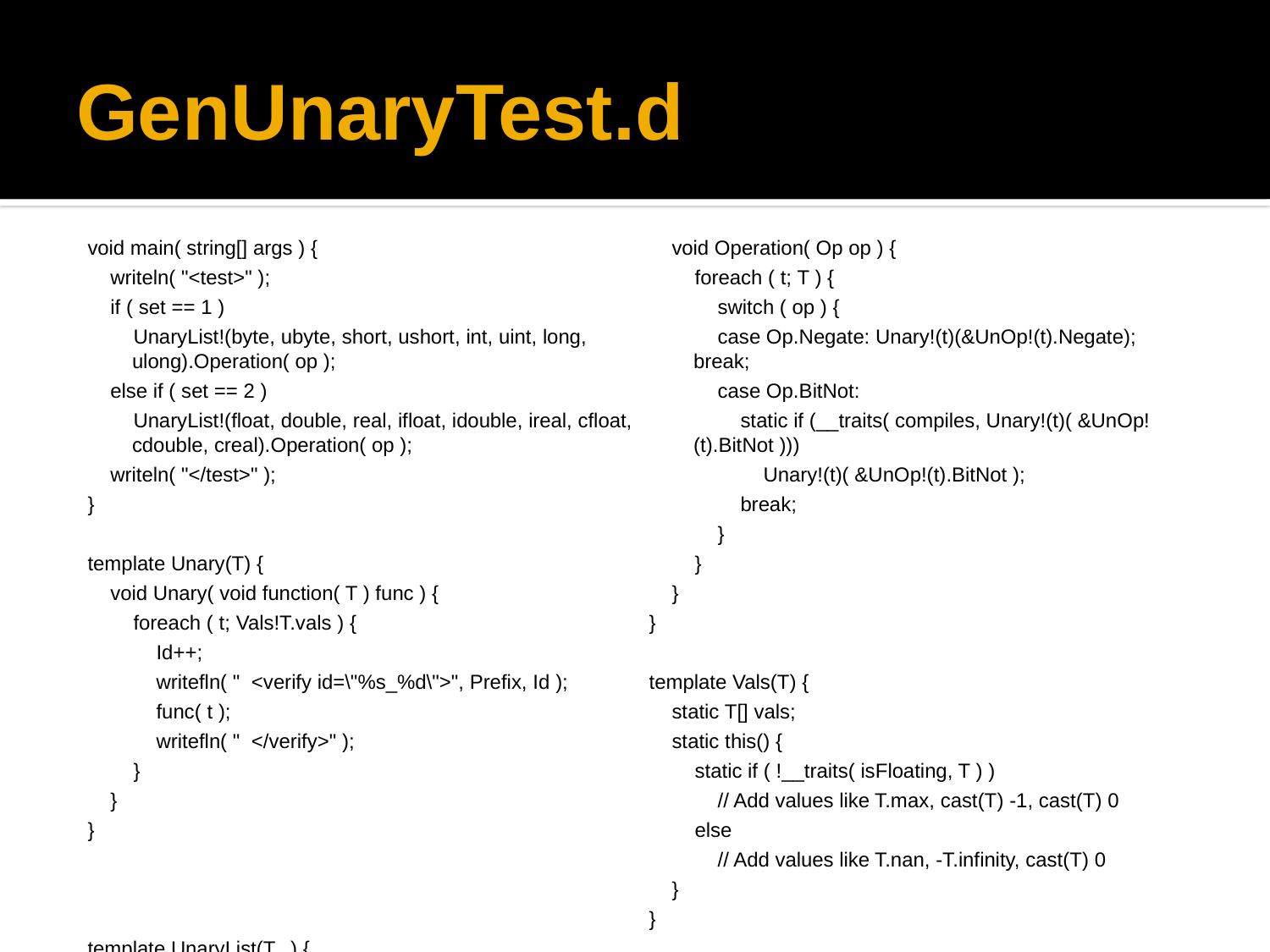

# GenUnaryTest.d
void main( string[] args ) {
    writeln( "<test>" );
    if ( set == 1 )
        UnaryList!(byte, ubyte, short, ushort, int, uint, long, ulong).Operation( op );
    else if ( set == 2 )
        UnaryList!(float, double, real, ifloat, idouble, ireal, cfloat, cdouble, creal).Operation( op );
    writeln( "</test>" );
}

template Unary(T) {
    void Unary( void function( T ) func ) {
        foreach ( t; Vals!T.vals ) {
            Id++;
            writefln( "  <verify id=\"%s_%d\">", Prefix, Id );
            func( t );
            writefln( "  </verify>" );
        }
    }
}

template UnaryList(T...) {
    void Operation( Op op ) {
        foreach ( t; T ) {
            switch ( op ) {
            case Op.Negate: Unary!(t)(&UnOp!(t).Negate); break;
            case Op.BitNot:
                static if (__traits( compiles, Unary!(t)( &UnOp!(t).BitNot )))
                    Unary!(t)( &UnOp!(t).BitNot );
                break;
            }
        }
    }
}

template Vals(T) {
    static T[] vals;
    static this() {
        static if ( !__traits( isFloating, T ) )
            // Add values like T.max, cast(T) -1, cast(T) 0
        else
            // Add values like T.nan, -T.infinity, cast(T) 0
    }
}